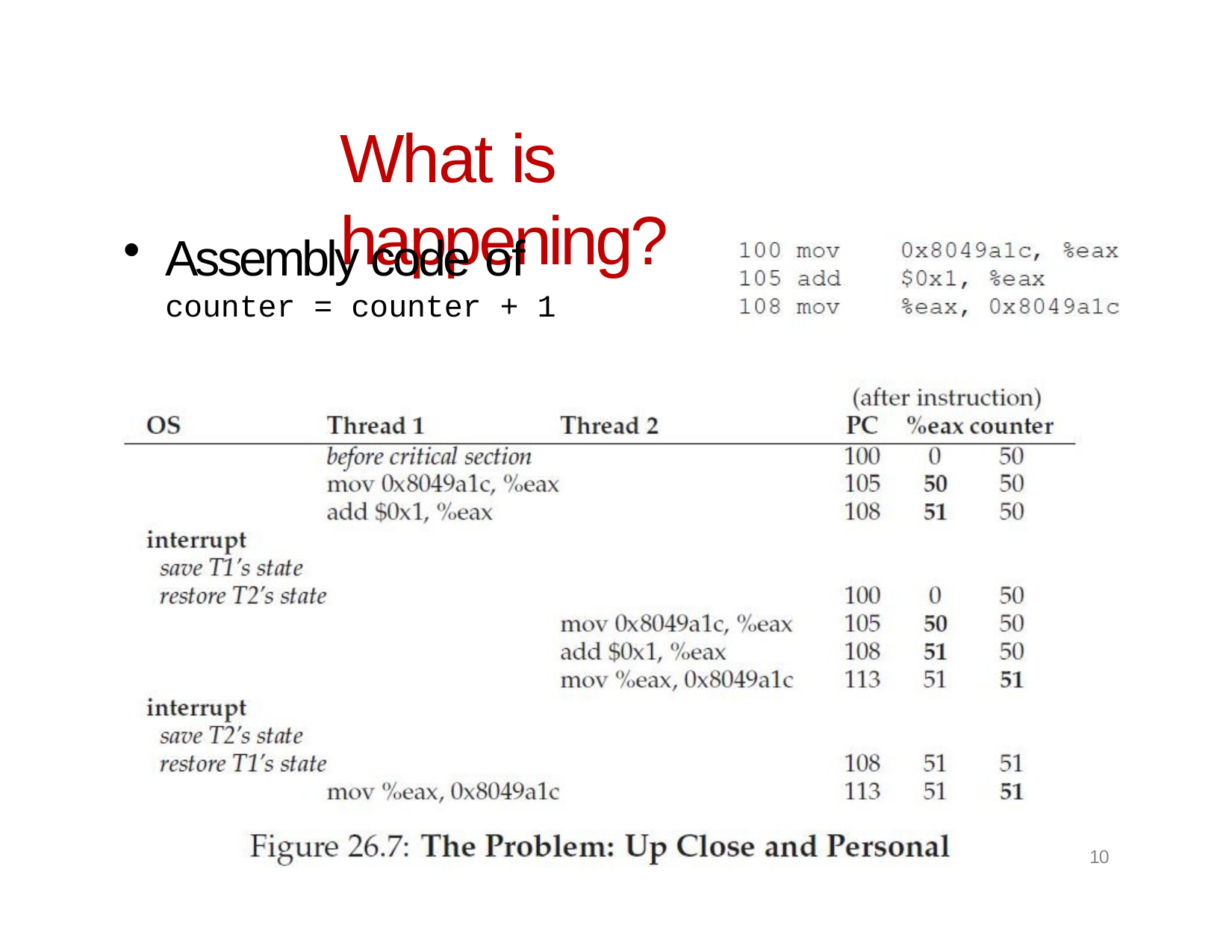

# What is happening?
Assembly code of
counter = counter + 1

10